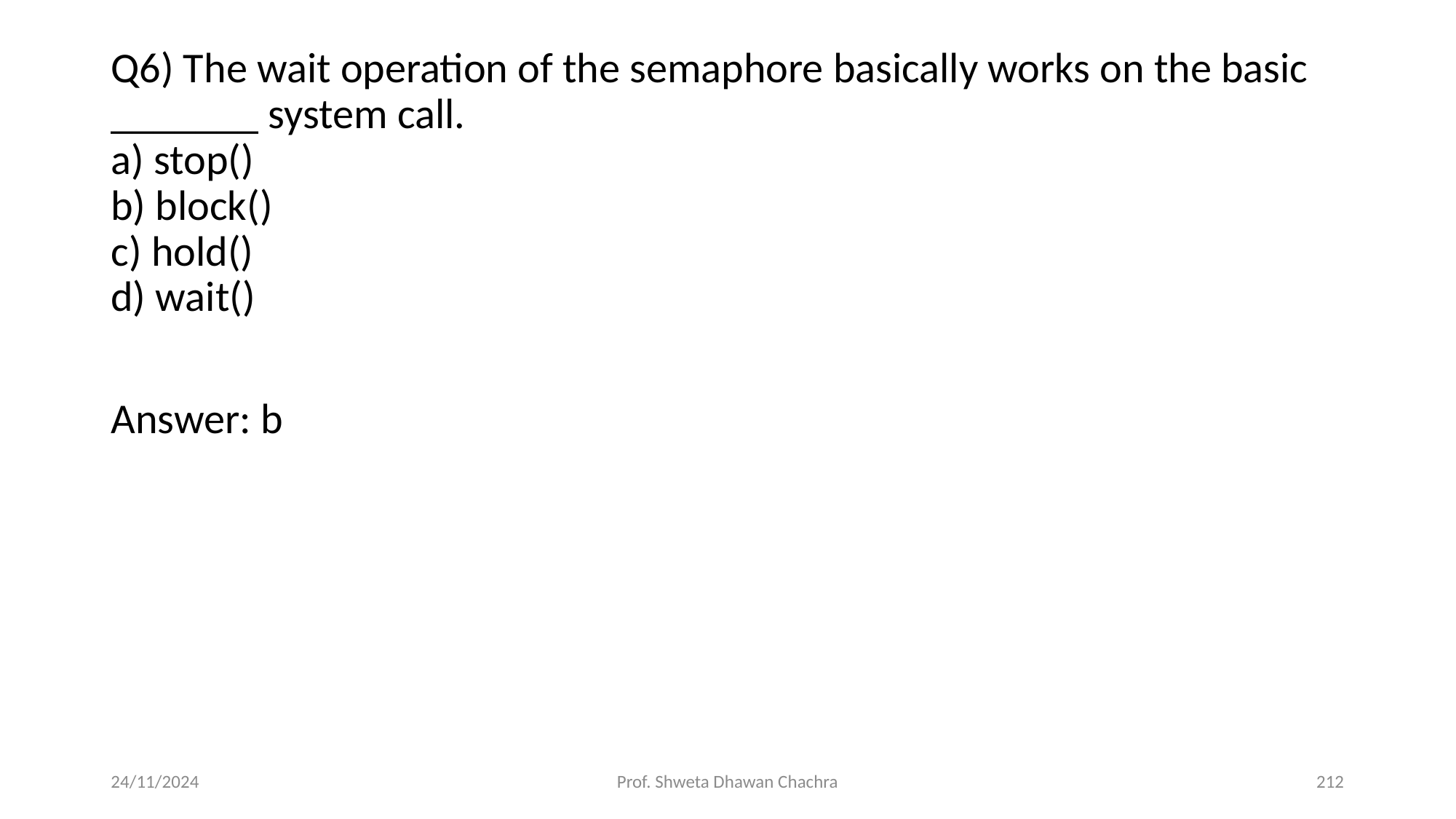

Q6) The wait operation of the semaphore basically works on the basic _______ system call.
a) stop()
b) block()
c) hold()
d) wait()

Answer: b
24/11/2024
Prof. Shweta Dhawan Chachra
212